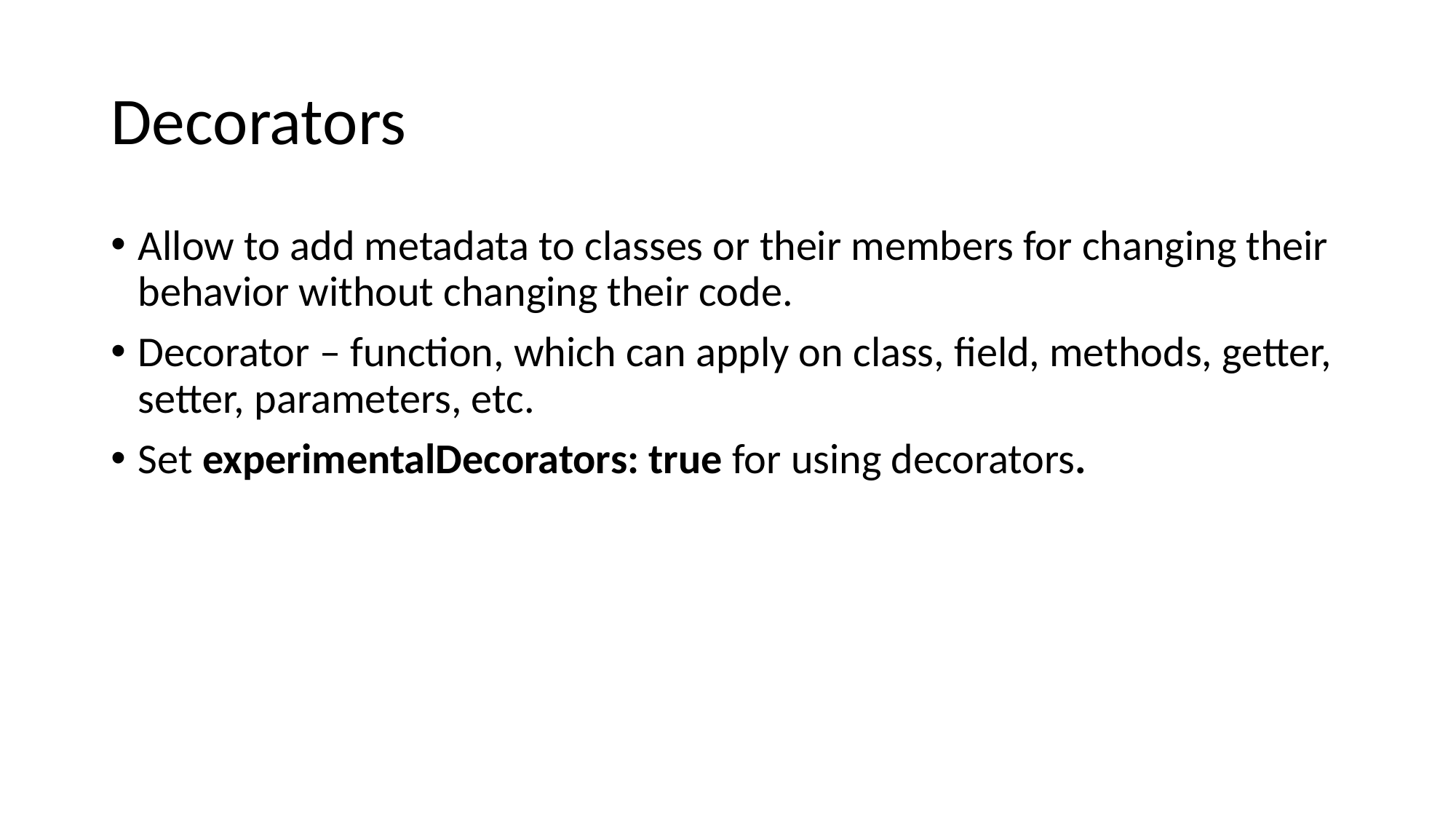

# Decorators
Allow to add metadata to classes or their members for changing their behavior without changing their code.
Decorator – function, which can apply on class, field, methods, getter, setter, parameters, etc.
Set experimentalDecorators: true for using decorators.